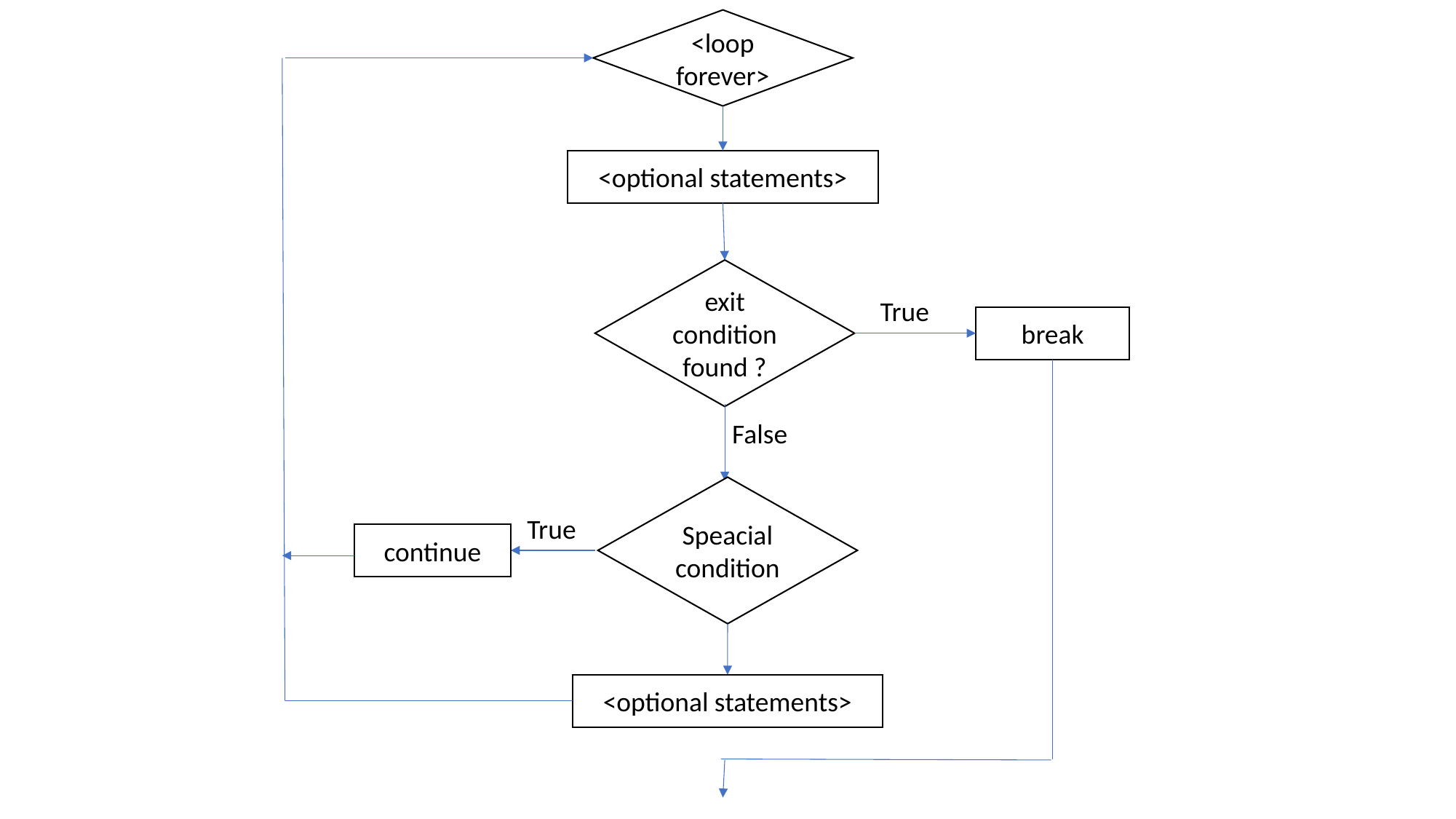

<loop forever>
<optional statements>
exit condition
found ?
True
break
False
Speacial
condition
True
continue
<optional statements>